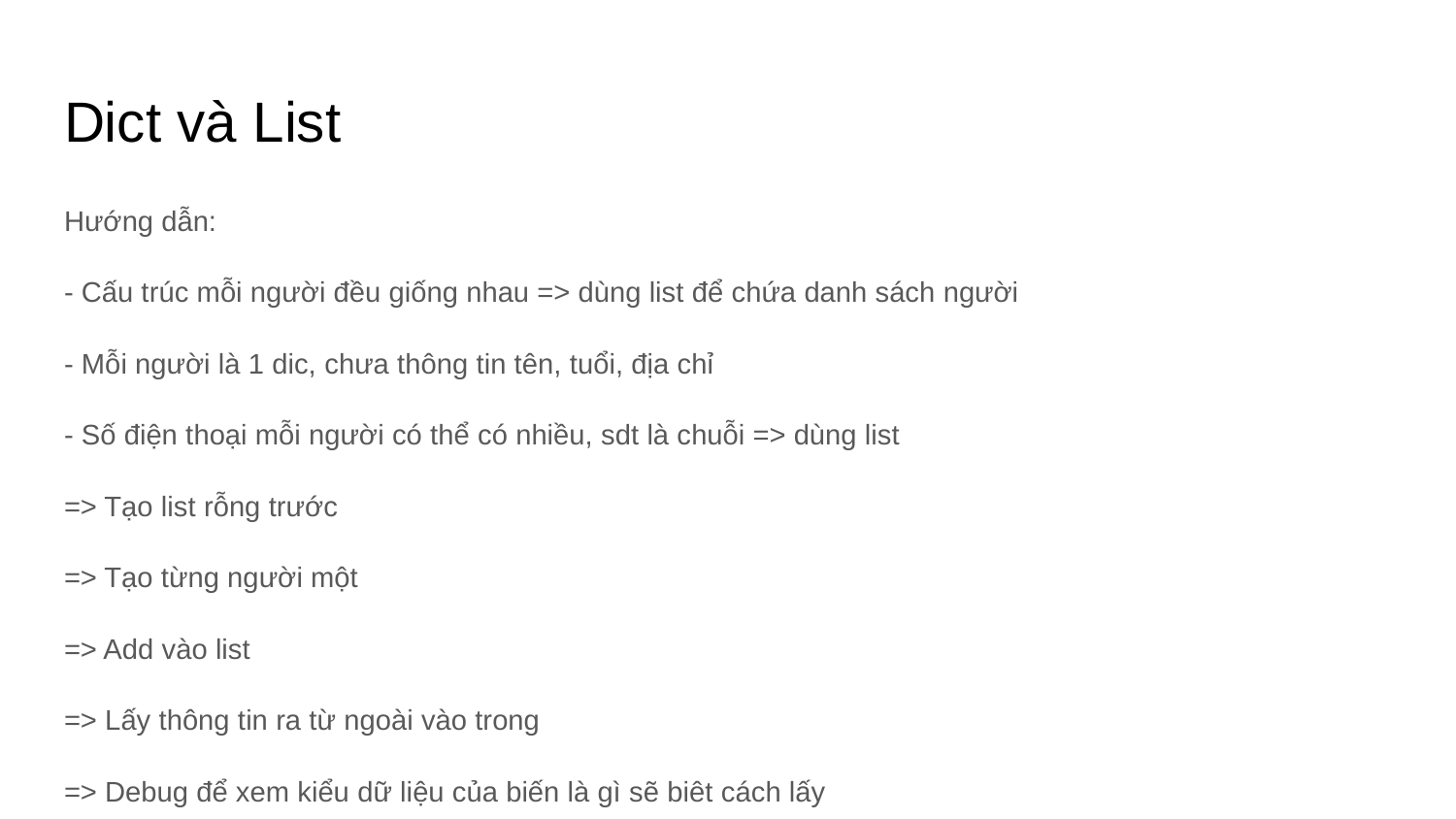

# Dict và List
Hướng dẫn:
- Cấu trúc mỗi người đều giống nhau => dùng list để chứa danh sách người
- Mỗi người là 1 dic, chưa thông tin tên, tuổi, địa chỉ
- Số điện thoại mỗi người có thể có nhiều, sdt là chuỗi => dùng list
=> Tạo list rỗng trước
=> Tạo từng người một
=> Add vào list
=> Lấy thông tin ra từ ngoài vào trong
=> Debug để xem kiểu dữ liệu của biến là gì sẽ biêt cách lấy